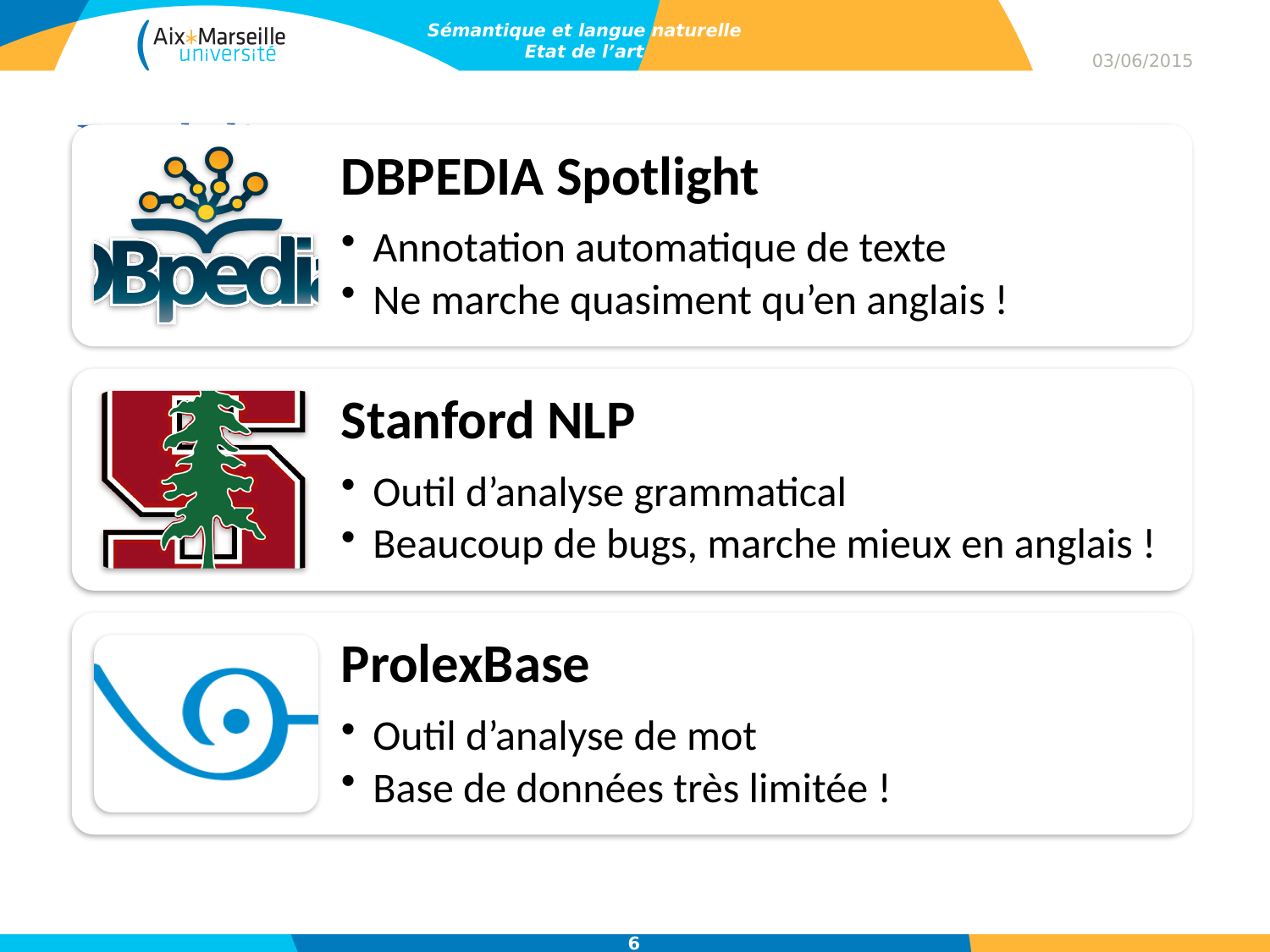

03/06/2015
Sémantique et langue naturelle
Etat de l’art
# Etat de l’art
DBPEDIA Spotlight
Annotation automatique de texte
Ne marche quasiment qu’en anglais !
Stanford NLP
Outil d’analyse grammatical
Beaucoup de bugs, marche mieux en anglais !
ProlexBase
Outil d’analyse de mot
Base de données très limitée !
6